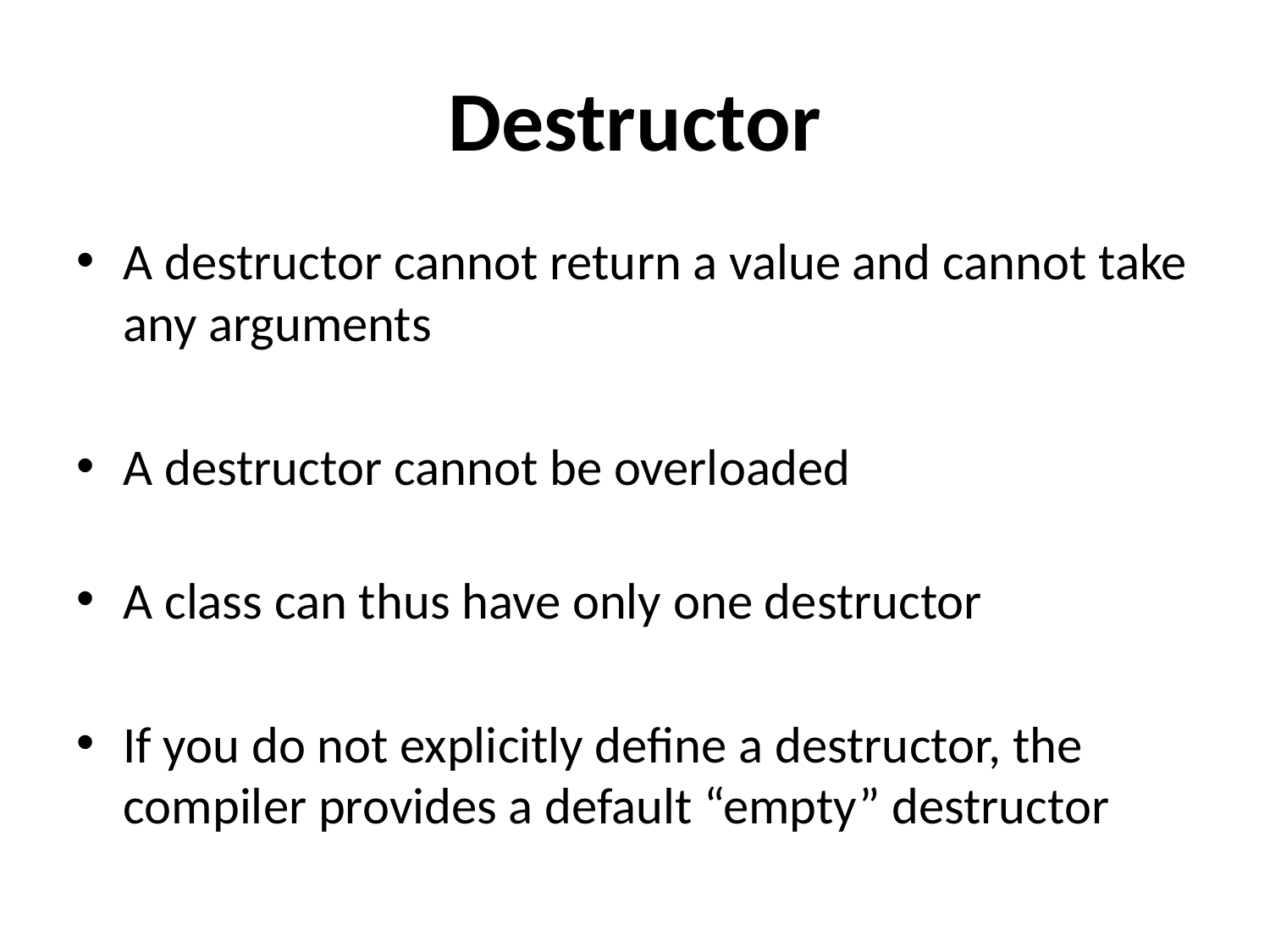

# Destructor
A destructor cannot return a value and cannot take any arguments

A destructor cannot be overloaded
A class can thus have only one destructor

If you do not explicitly define a destructor, the compiler provides a default “empty” destructor